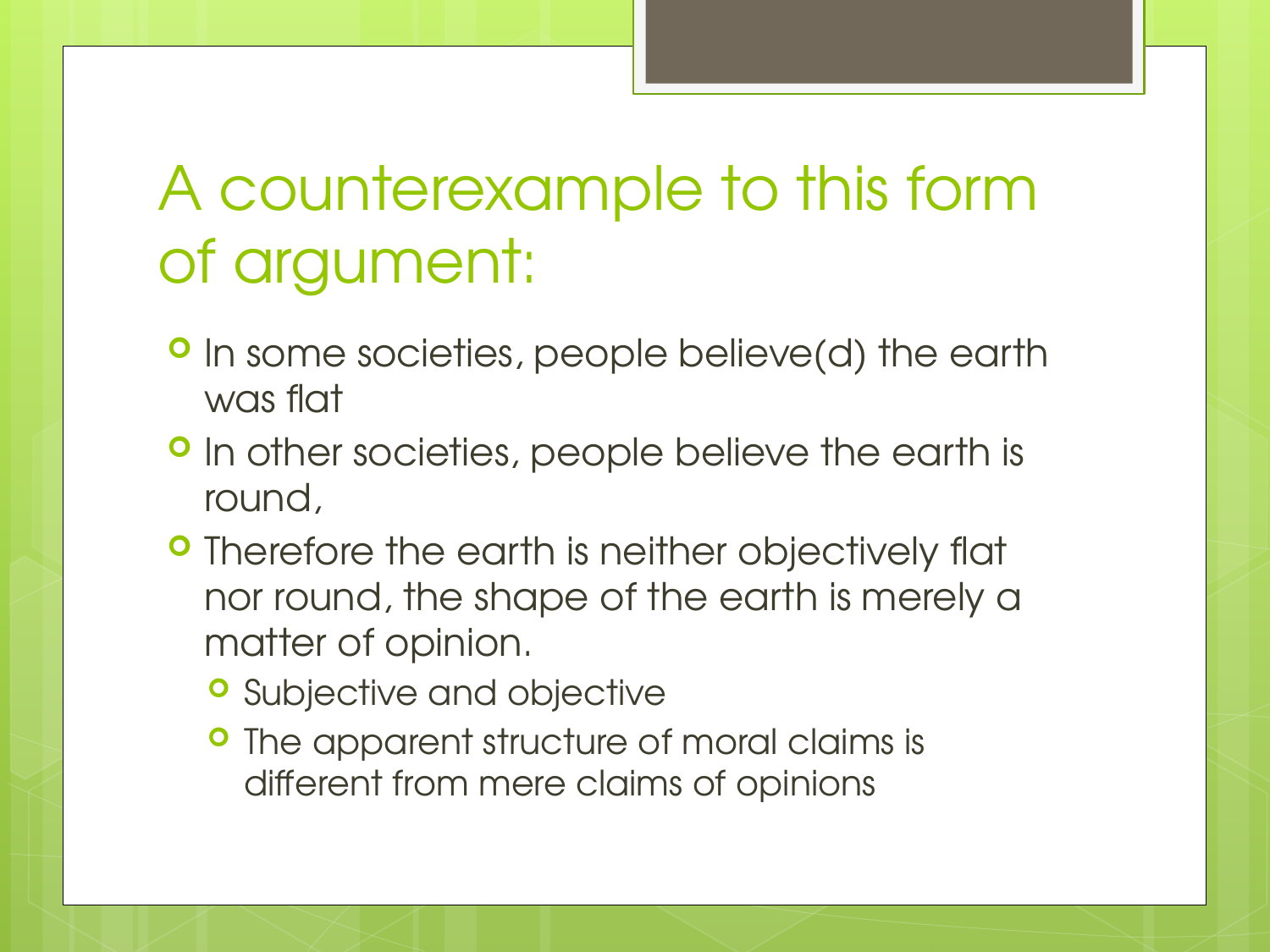

# A counterexample to this form of argument:
In some societies, people believe(d) the earth was flat
In other societies, people believe the earth is round,
Therefore the earth is neither objectively flat nor round, the shape of the earth is merely a matter of opinion.
Subjective and objective
The apparent structure of moral claims is different from mere claims of opinions